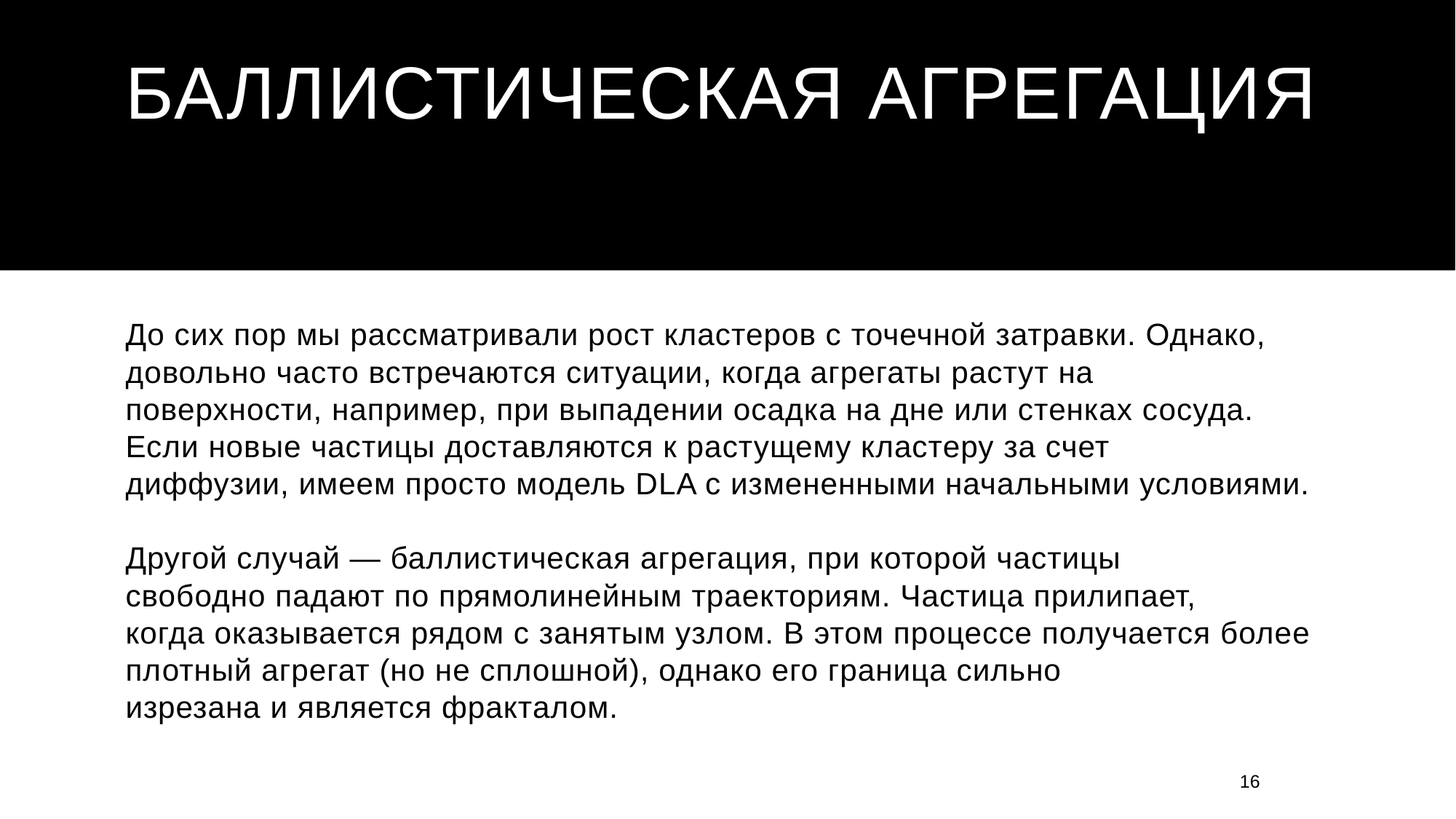

# Баллистическая агрегация
До сих пор мы рассматривали рост кластеров с точечной затравки. Однако, довольно часто встречаются ситуации, когда агрегаты растут на
поверхности, например, при выпадении осадка на дне или стенках сосуда. Если новые частицы доставляются к растущему кластеру за счет
диффузии, имеем просто модель DLA с измененными начальными условиями.
Другой случай — баллистическая агрегация, при которой частицы
свободно падают по прямолинейным траекториям. Частица прилипает,
когда оказывается рядом с занятым узлом. В этом процессе получается более плотный агрегат (но не сплошной), однако его граница сильно
изрезана и является фракталом.

16